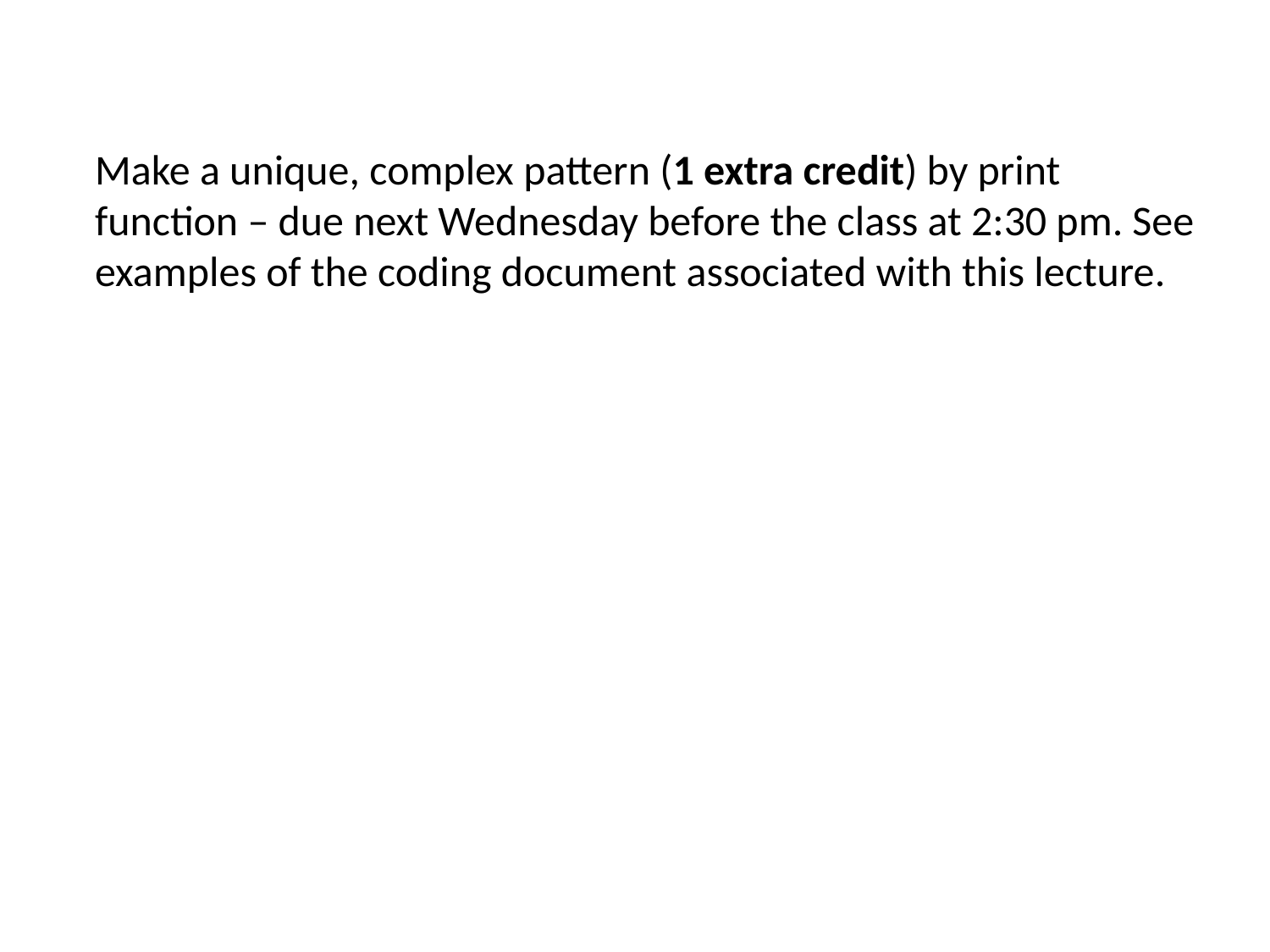

Make a unique, complex pattern (1 extra credit) by print function – due next Wednesday before the class at 2:30 pm. See examples of the coding document associated with this lecture.